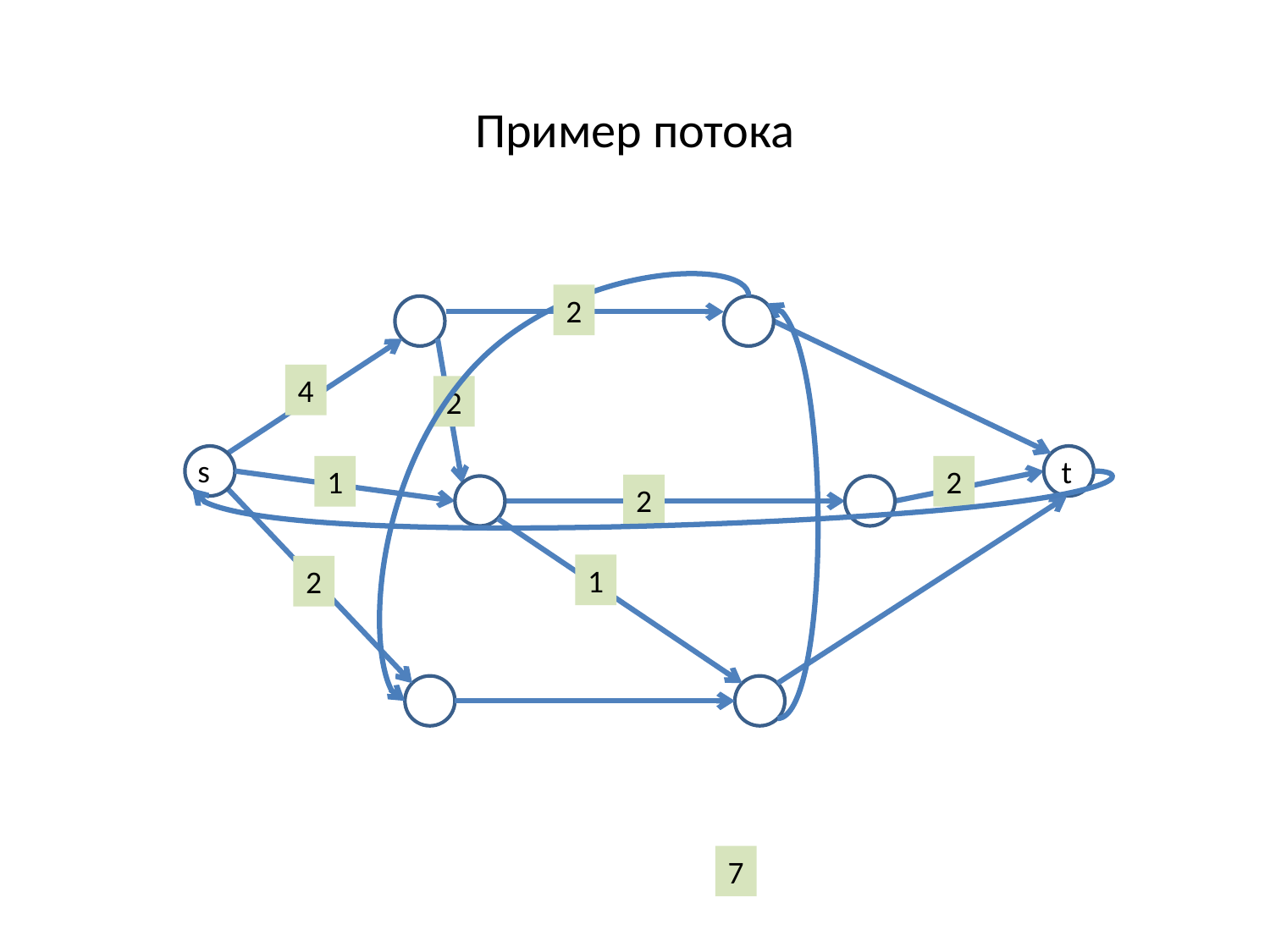

Пример потока
2

4
2
s

t
1
2
2

1
2

7